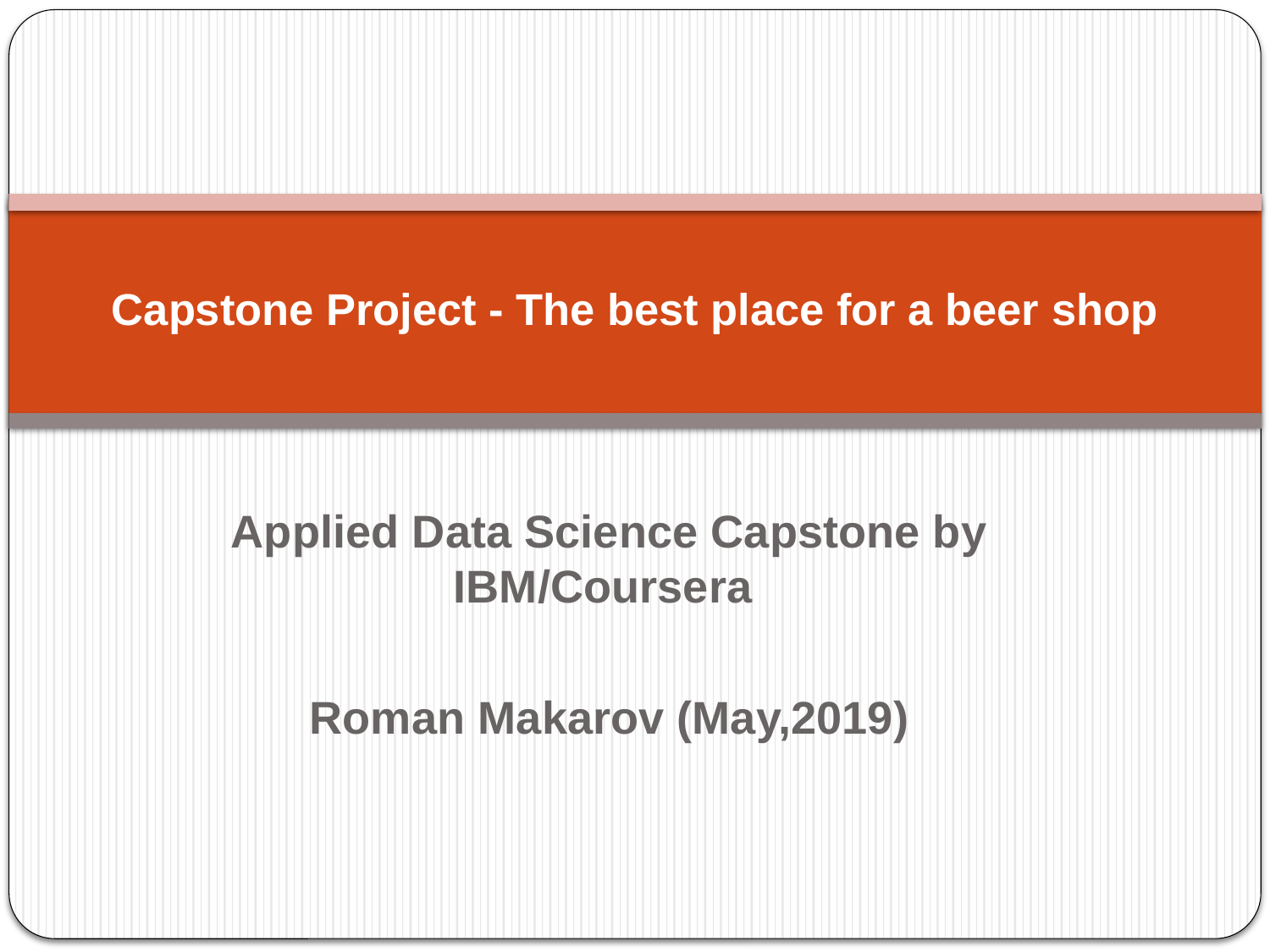

# Capstone Project - The best place for a beer shop
Applied Data Science Capstone by IBM/Coursera

Roman Makarov (May,2019)